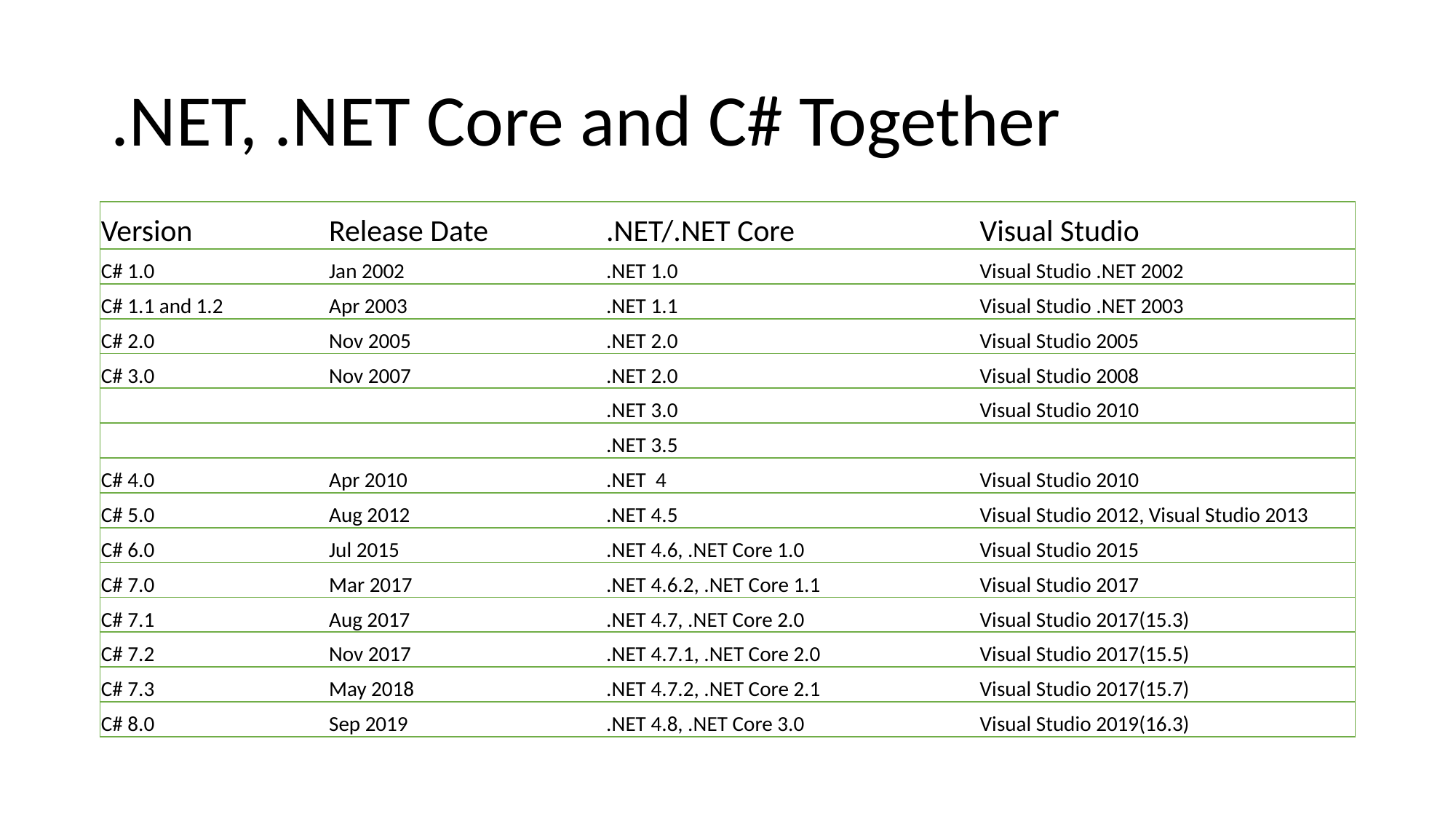

# .NET, .NET Core and C# Together
| Version | Release Date | .NET/.NET Core | Visual Studio |
| --- | --- | --- | --- |
| C# 1.0 | Jan 2002 | .NET 1.0 | Visual Studio .NET 2002 |
| C# 1.1 and 1.2 | Apr 2003 | .NET 1.1 | Visual Studio .NET 2003 |
| C# 2.0 | Nov 2005 | .NET 2.0 | Visual Studio 2005 |
| C# 3.0 | Nov 2007 | .NET 2.0 | Visual Studio 2008 |
|  |  | .NET 3.0 | Visual Studio 2010 |
|  |  | .NET 3.5 |  |
| C# 4.0 | Apr 2010 | .NET 4 | Visual Studio 2010 |
| C# 5.0 | Aug 2012 | .NET 4.5 | Visual Studio 2012, Visual Studio 2013 |
| C# 6.0 | Jul 2015 | .NET 4.6, .NET Core 1.0 | Visual Studio 2015 |
| C# 7.0 | Mar 2017 | .NET 4.6.2, .NET Core 1.1 | Visual Studio 2017 |
| C# 7.1 | Aug 2017 | .NET 4.7, .NET Core 2.0 | Visual Studio 2017(15.3) |
| C# 7.2 | Nov 2017 | .NET 4.7.1, .NET Core 2.0 | Visual Studio 2017(15.5) |
| C# 7.3 | May 2018 | .NET 4.7.2, .NET Core 2.1 | Visual Studio 2017(15.7) |
| C# 8.0 | Sep 2019 | .NET 4.8, .NET Core 3.0 | Visual Studio 2019(16.3) |